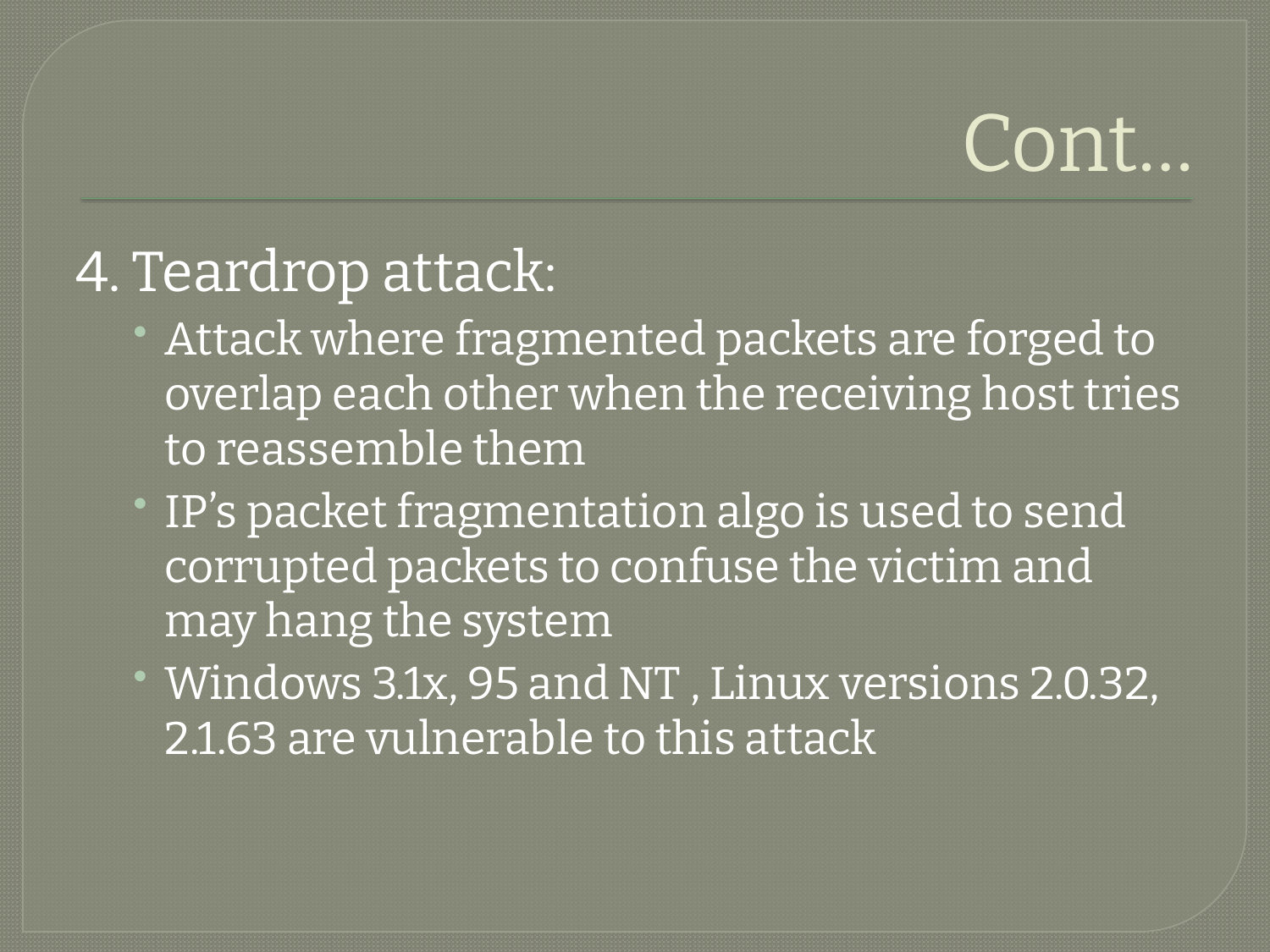

# Cont…
4. Teardrop attack:
Attack where fragmented packets are forged to overlap each other when the receiving host tries to reassemble them
IP’s packet fragmentation algo is used to send corrupted packets to confuse the victim and may hang the system
Windows 3.1x, 95 and NT , Linux versions 2.0.32, 2.1.63 are vulnerable to this attack